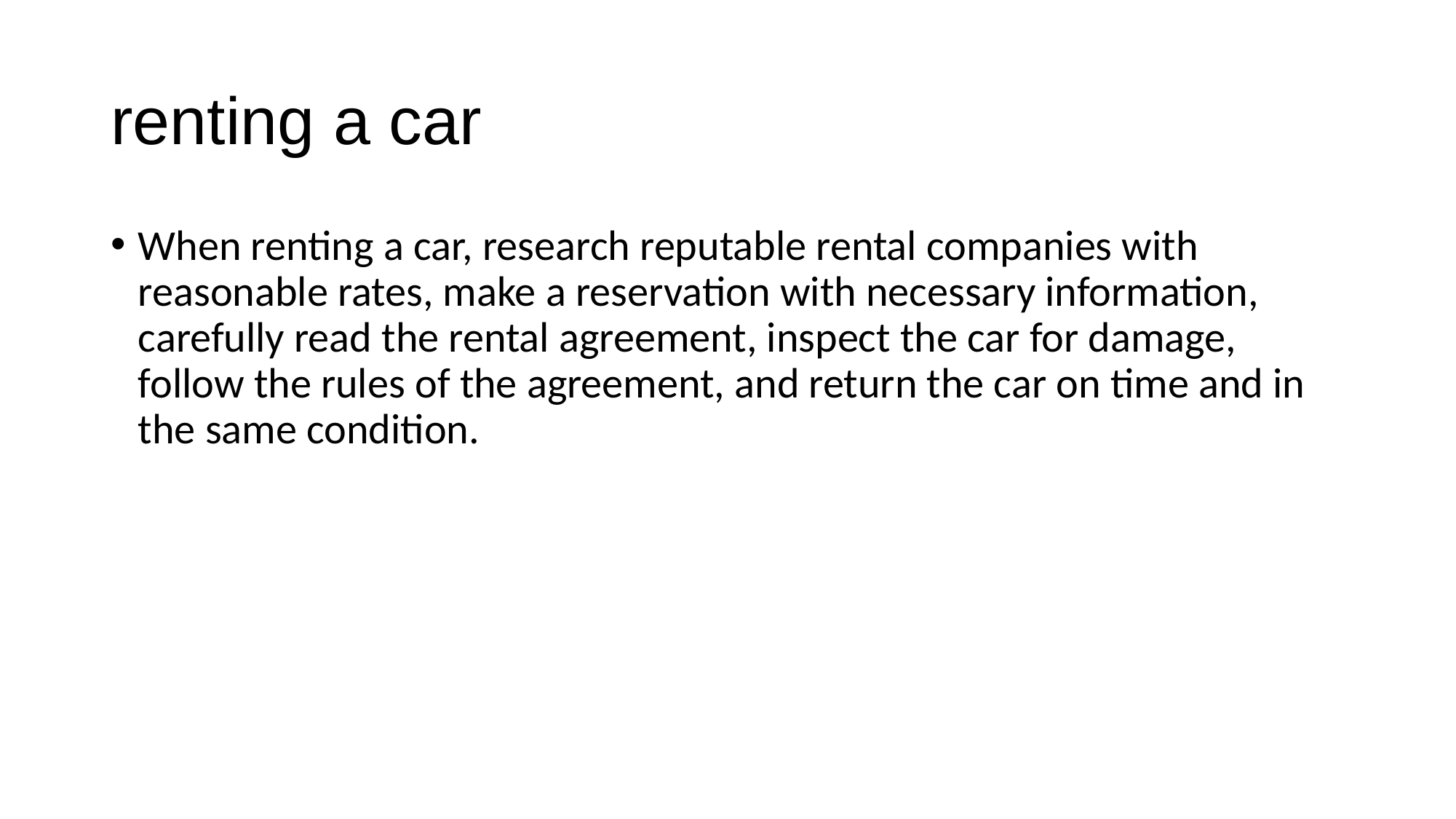

# renting a car
When renting a car, research reputable rental companies with reasonable rates, make a reservation with necessary information, carefully read the rental agreement, inspect the car for damage, follow the rules of the agreement, and return the car on time and in the same condition.